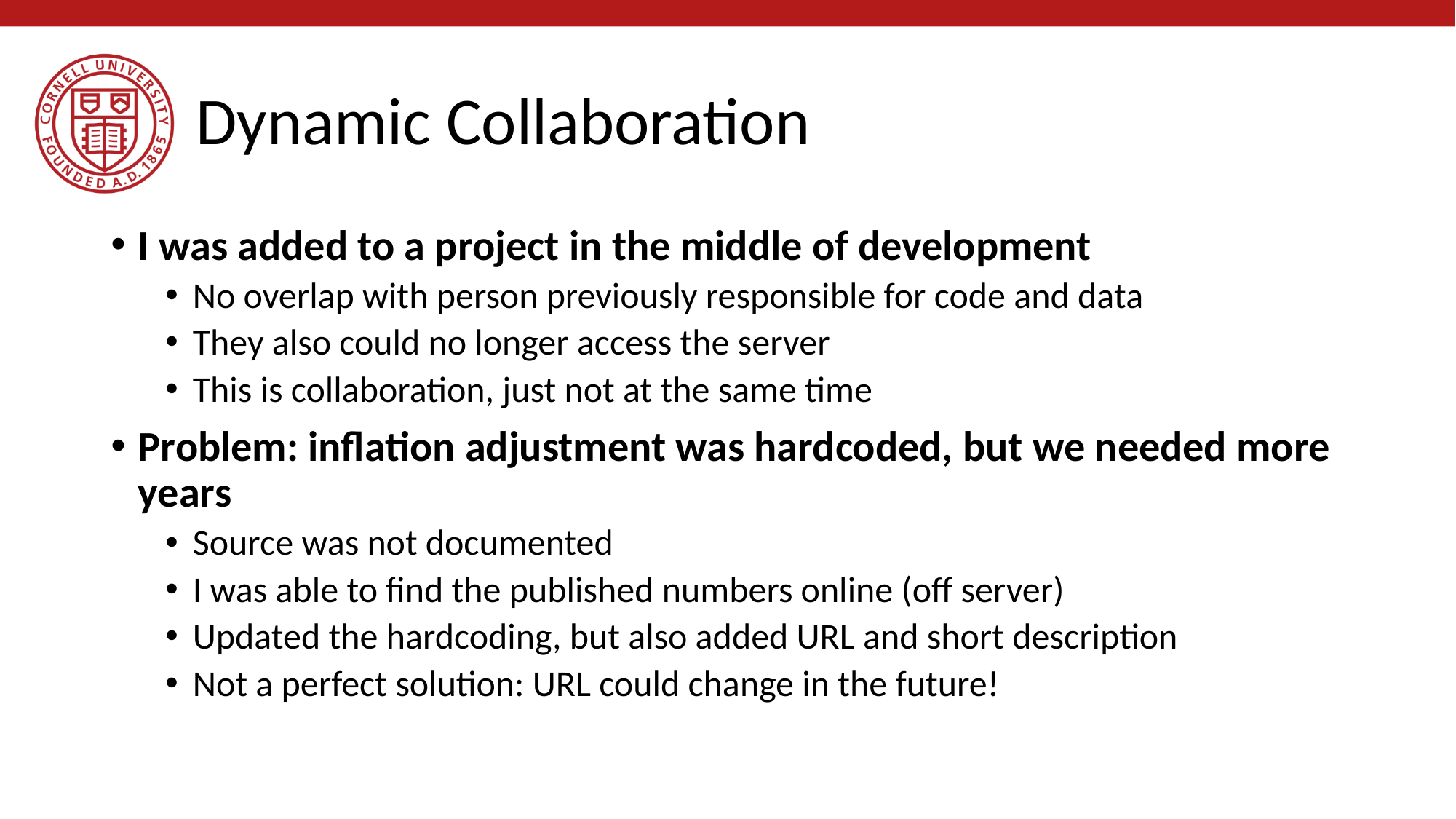

# Dynamic Collaboration
I was added to a project in the middle of development
No overlap with person previously responsible for code and data
They also could no longer access the server
This is collaboration, just not at the same time
Problem: inflation adjustment was hardcoded, but we needed more years
Source was not documented
I was able to find the published numbers online (off server)
Updated the hardcoding, but also added URL and short description
Not a perfect solution: URL could change in the future!